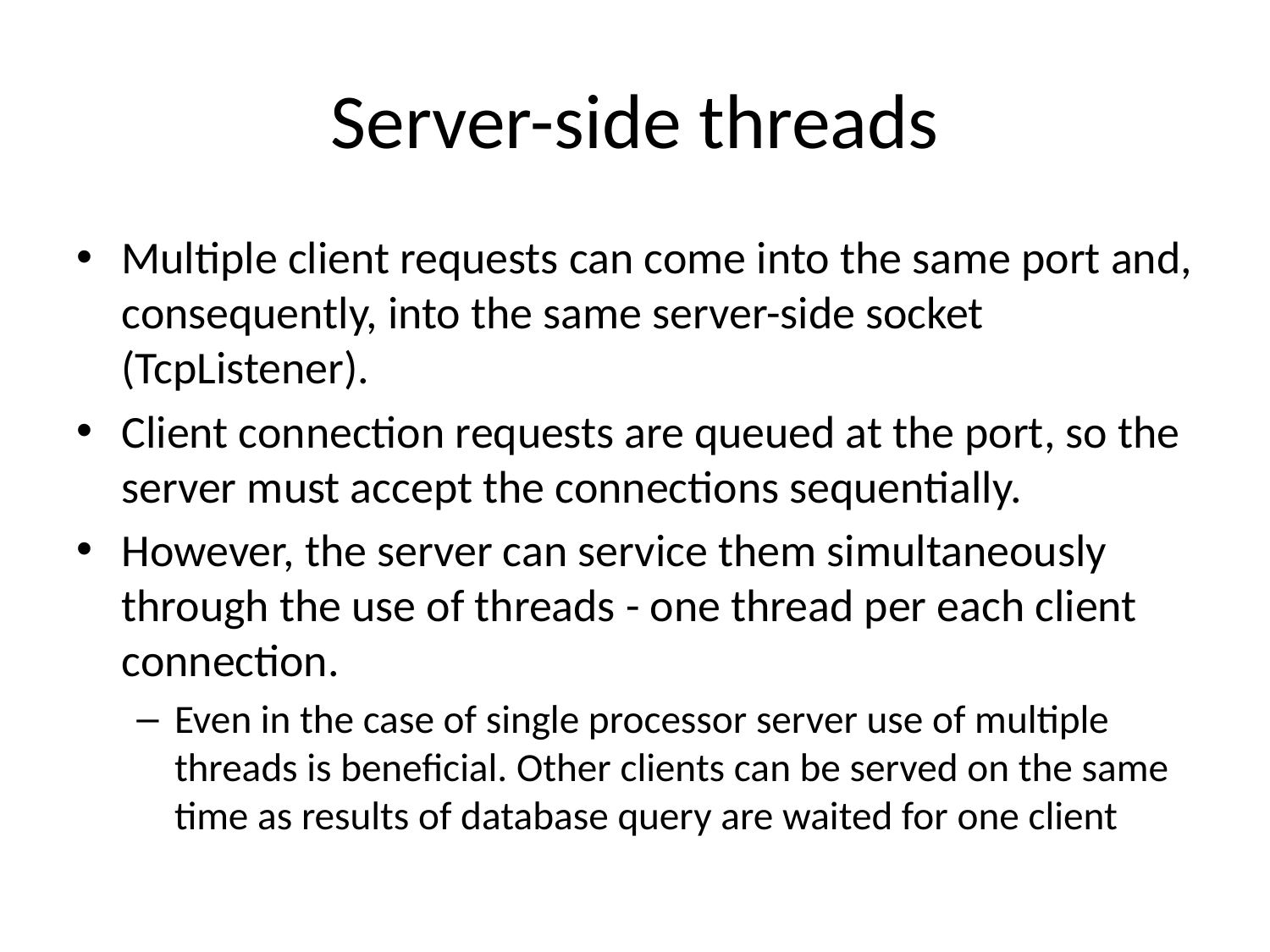

# Server-side threads
Multiple client requests can come into the same port and, consequently, into the same server-side socket (TcpListener).
Client connection requests are queued at the port, so the server must accept the connections sequentially.
However, the server can service them simultaneously through the use of threads - one thread per each client connection.
Even in the case of single processor server use of multiple threads is beneficial. Other clients can be served on the same time as results of database query are waited for one client